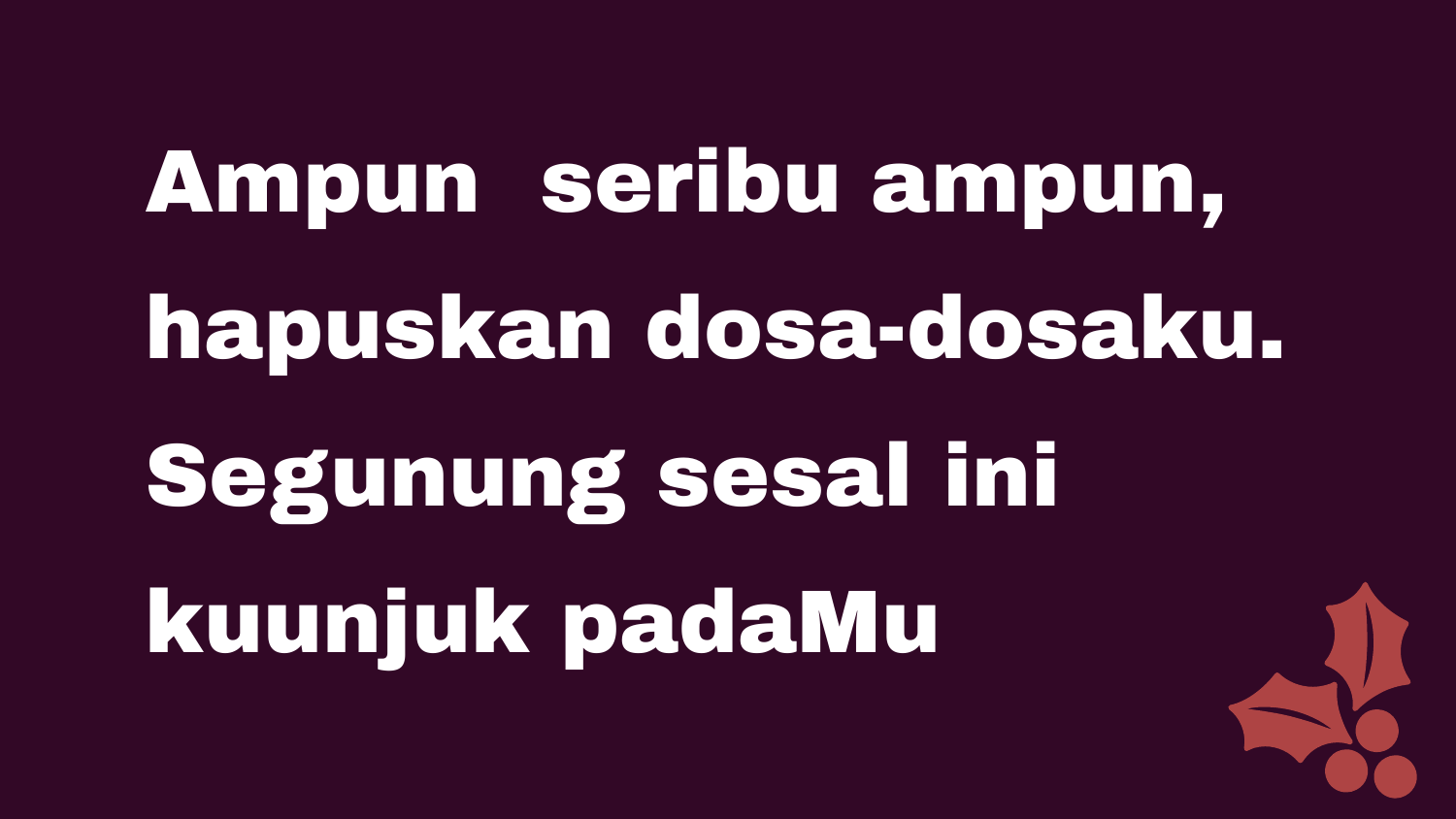

Ampun  seribu ampun,
hapuskan dosa-dosaku.
Segunung sesal ini
kuunjuk padaMu